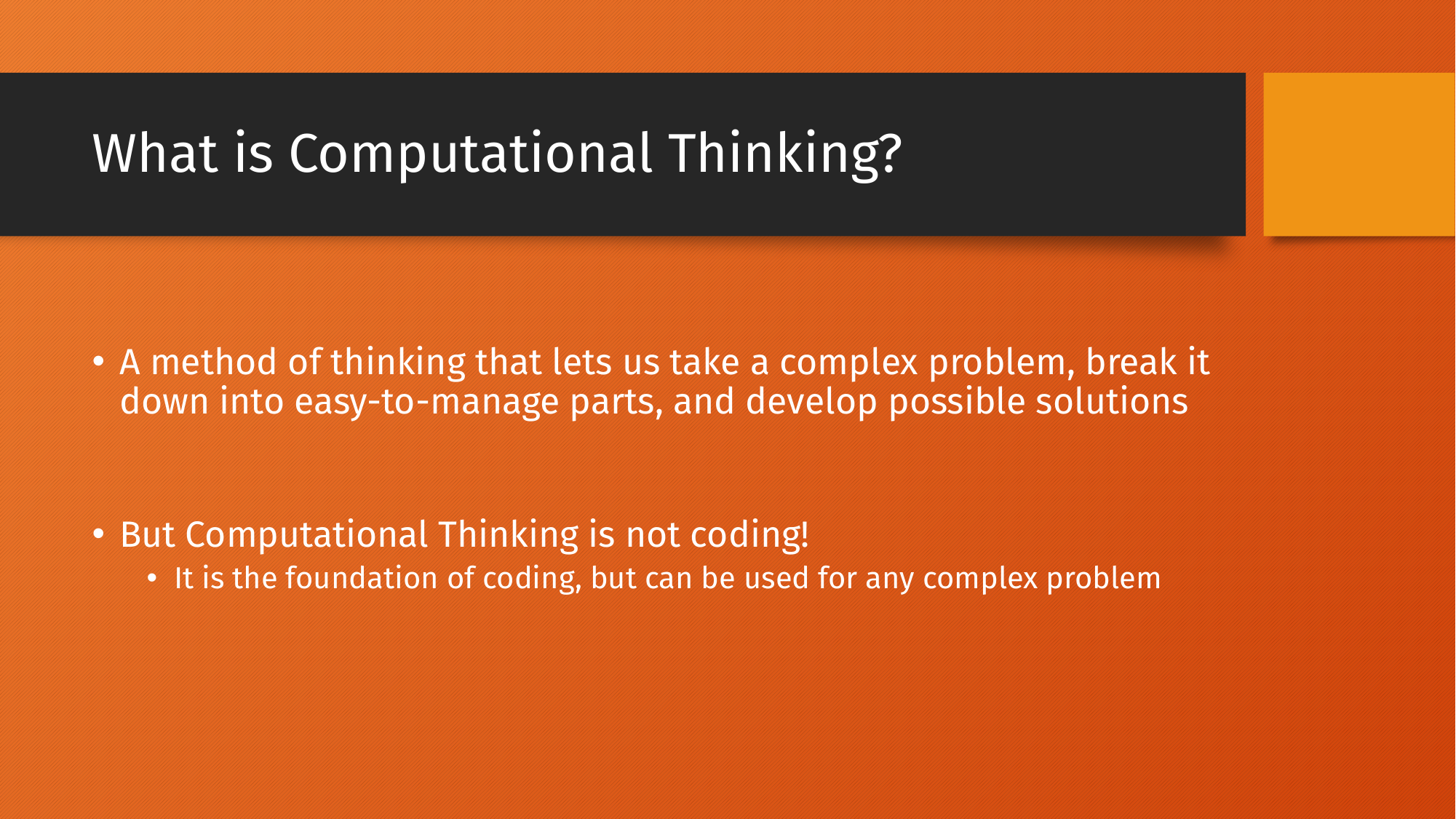

# What is Computational Thinking?

A method of thinking that lets us take a complex problem, break it down into easy-to-manage parts, and develop possible solutions
But Computational Thinking is not coding!
It is the foundation of coding, but can be used for any complex problem